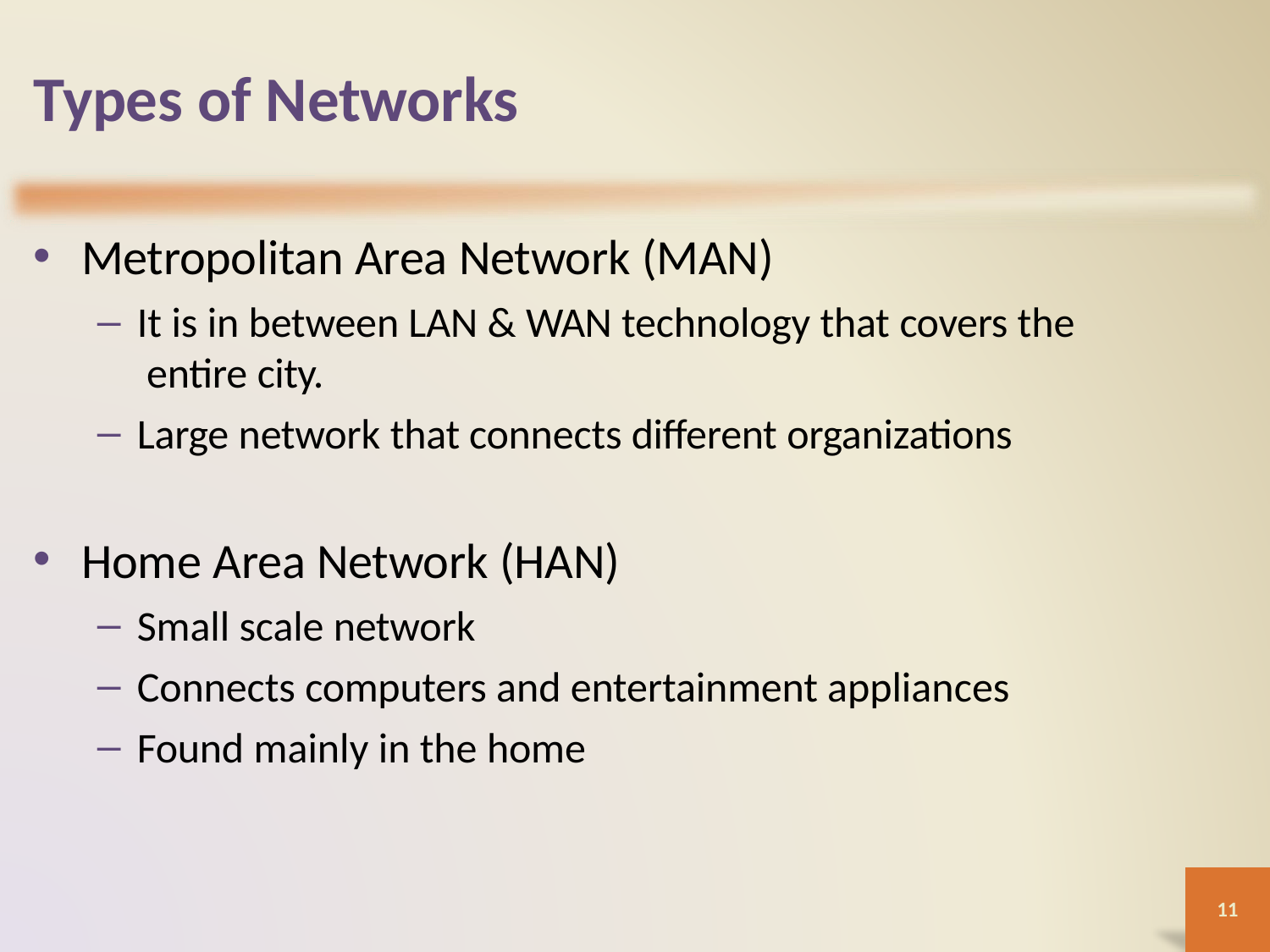

# Types of Networks
Metropolitan Area Network (MAN)
It is in between LAN & WAN technology that covers the  entire city.
Large network that connects different organizations

Home Area Network (HAN)
Small scale network
Connects computers and entertainment appliances
Found mainly in the home
11